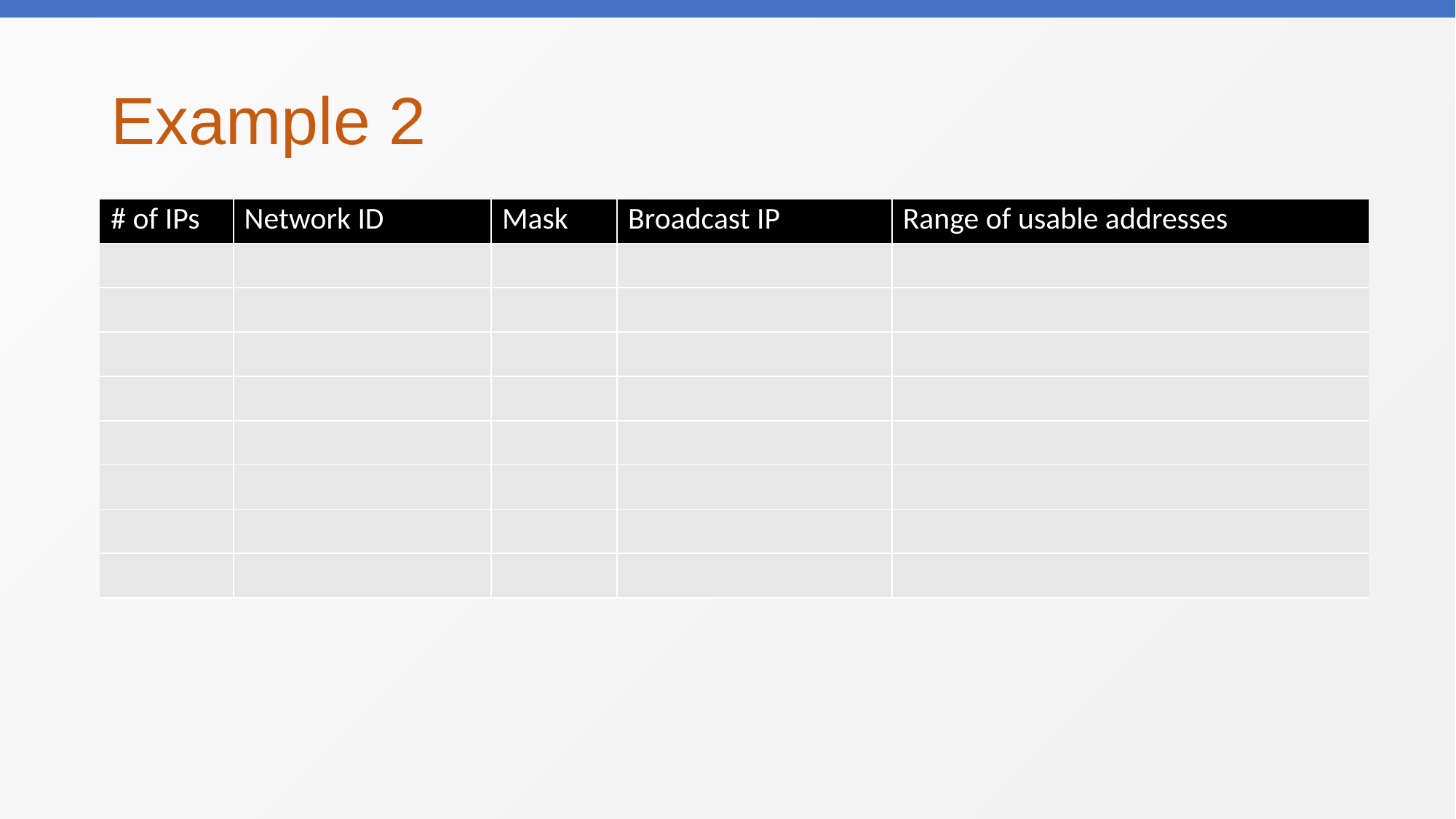

# Example 2
| # of IPs | Network ID | Mask | Broadcast IP | Range of usable addresses |
| --- | --- | --- | --- | --- |
|  |  |  |  |  |
|  |  |  |  |  |
|  |  |  |  |  |
|  |  |  |  |  |
|  |  |  |  |  |
|  |  |  |  |  |
|  |  |  |  |  |
|  |  |  |  |  |